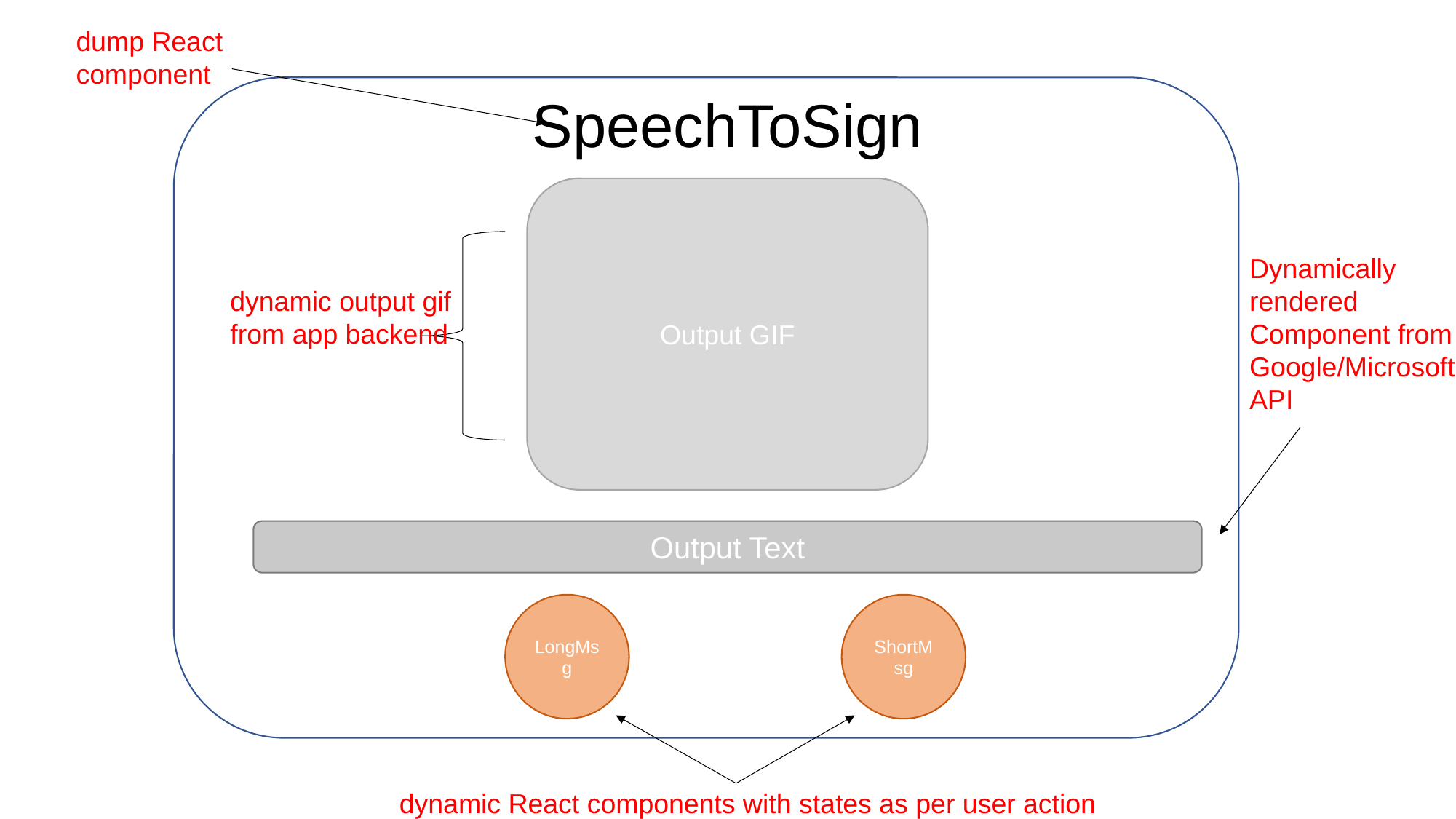

dump React
component

SpeechToSign
Output GIF

Dynamically rendered
Component from Google/Microsoft API
dynamic output gif from app backend
Output Text
LongMsg
ShortMsg
dynamic React components with states as per user action